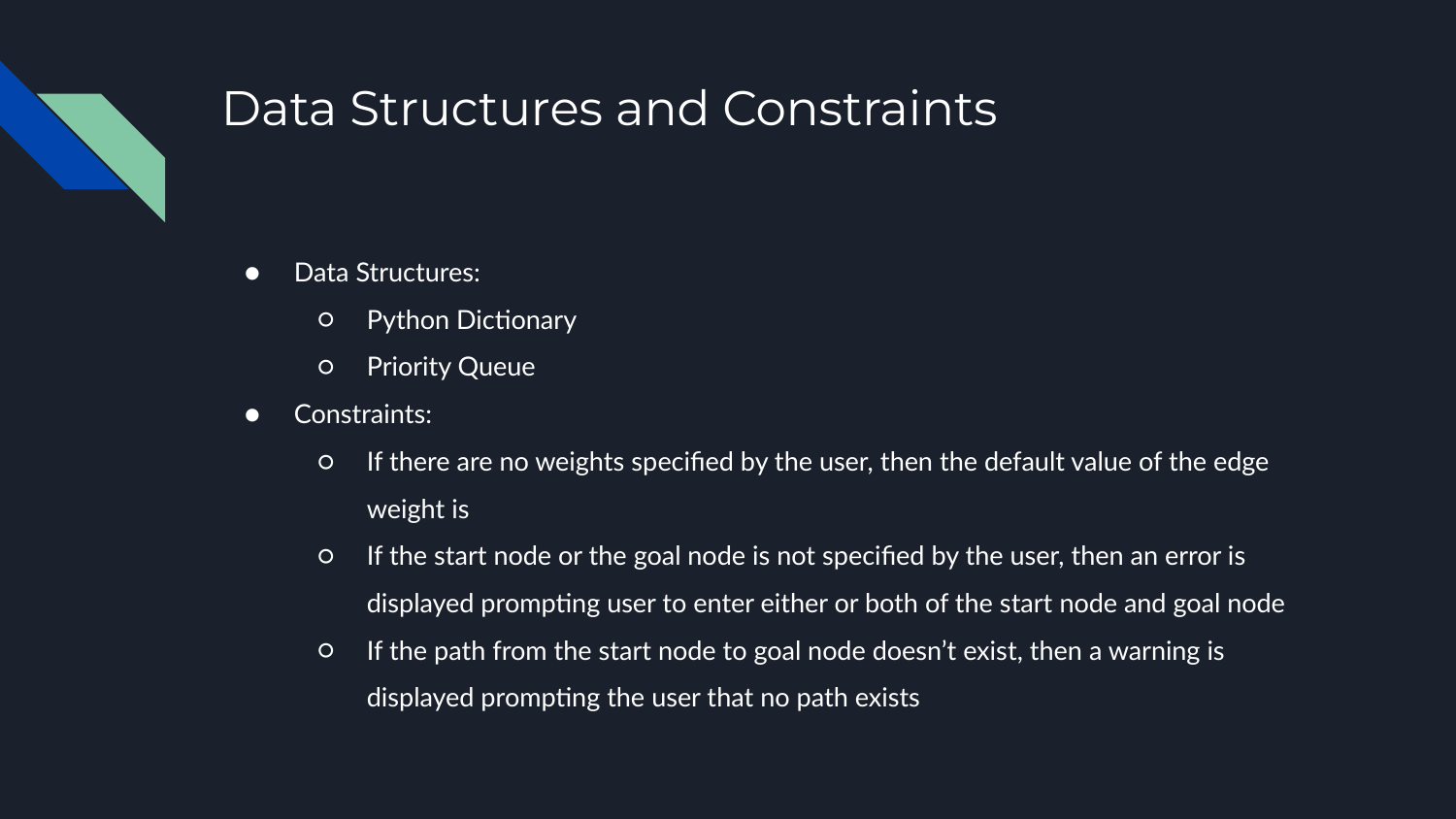

# Data Structures and Constraints
Data Structures:
Python Dictionary
Priority Queue
Constraints:
If there are no weights specified by the user, then the default value of the edge weight is
If the start node or the goal node is not specified by the user, then an error is displayed prompting user to enter either or both of the start node and goal node
If the path from the start node to goal node doesn’t exist, then a warning is displayed prompting the user that no path exists